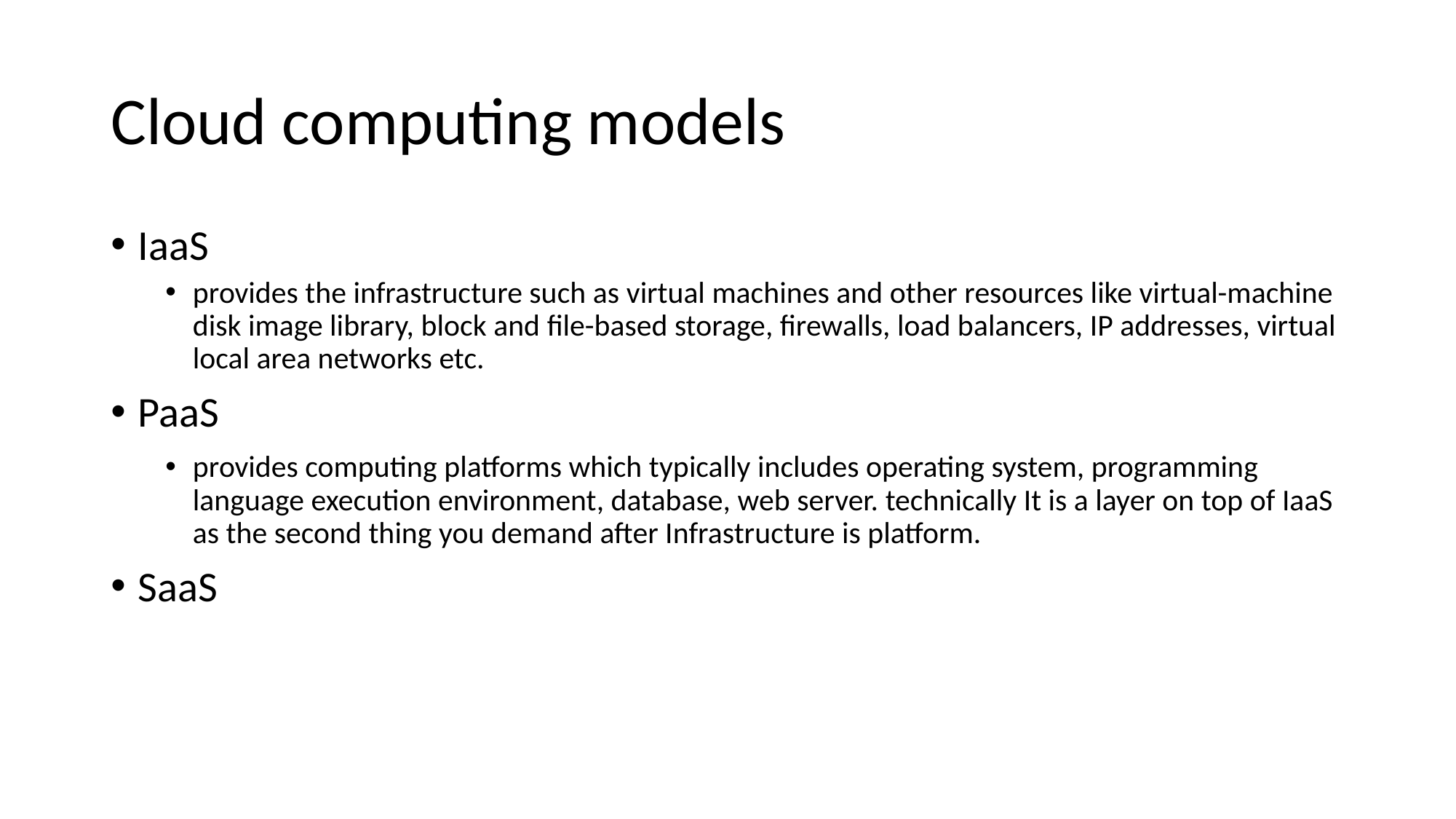

# Cloud computing models
IaaS
provides the infrastructure such as virtual machines and other resources like virtual-machine disk image library, block and file-based storage, firewalls, load balancers, IP addresses, virtual local area networks etc.
PaaS
provides computing platforms which typically includes operating system, programming language execution environment, database, web server. technically It is a layer on top of IaaS as the second thing you demand after Infrastructure is platform.
SaaS